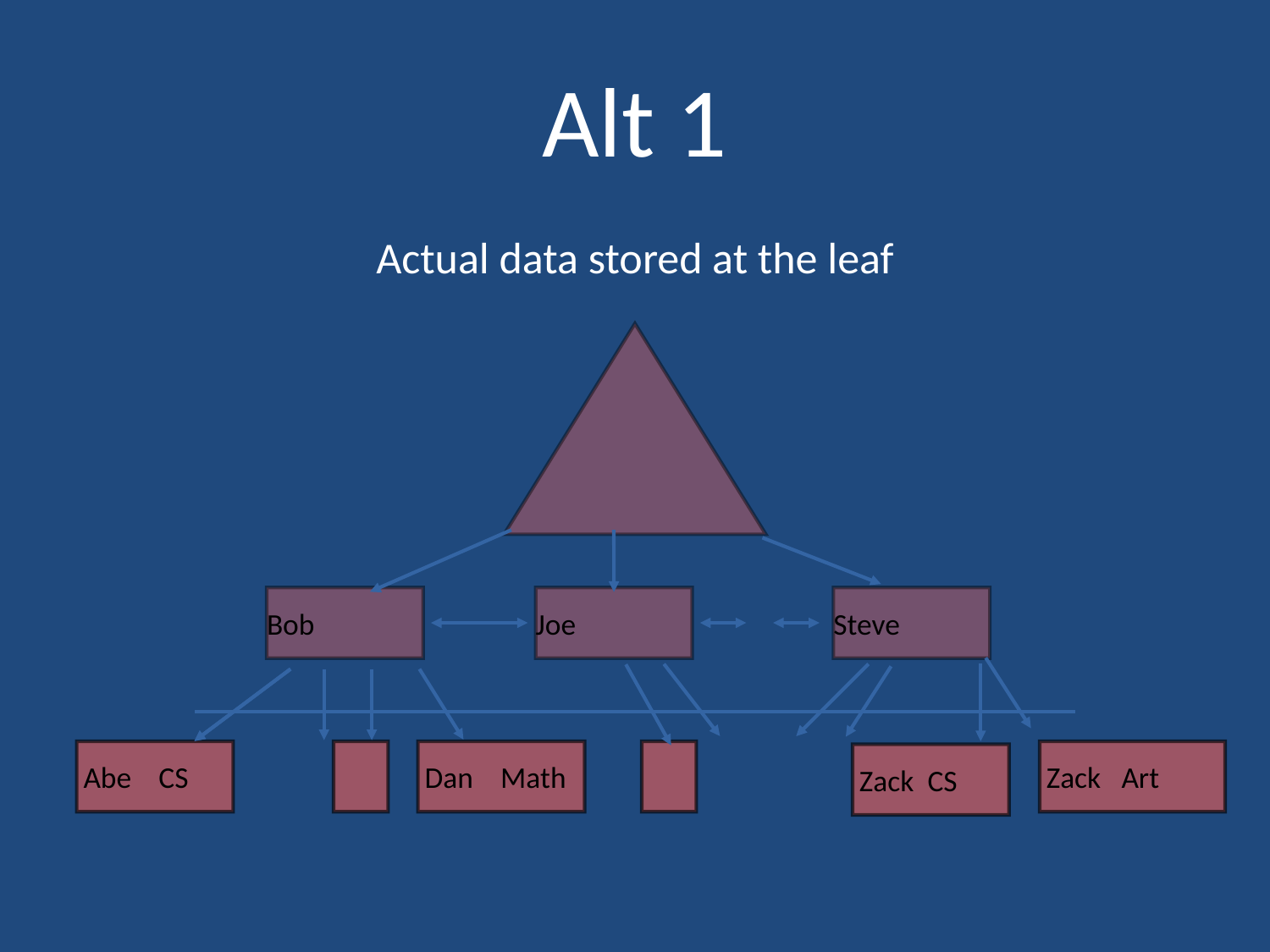

# Alt 1
Actual data stored at the leaf

Bob
Joe
Steve

 Abe    CS

 Dan    Math

 Zack   Art
 Zack  CS